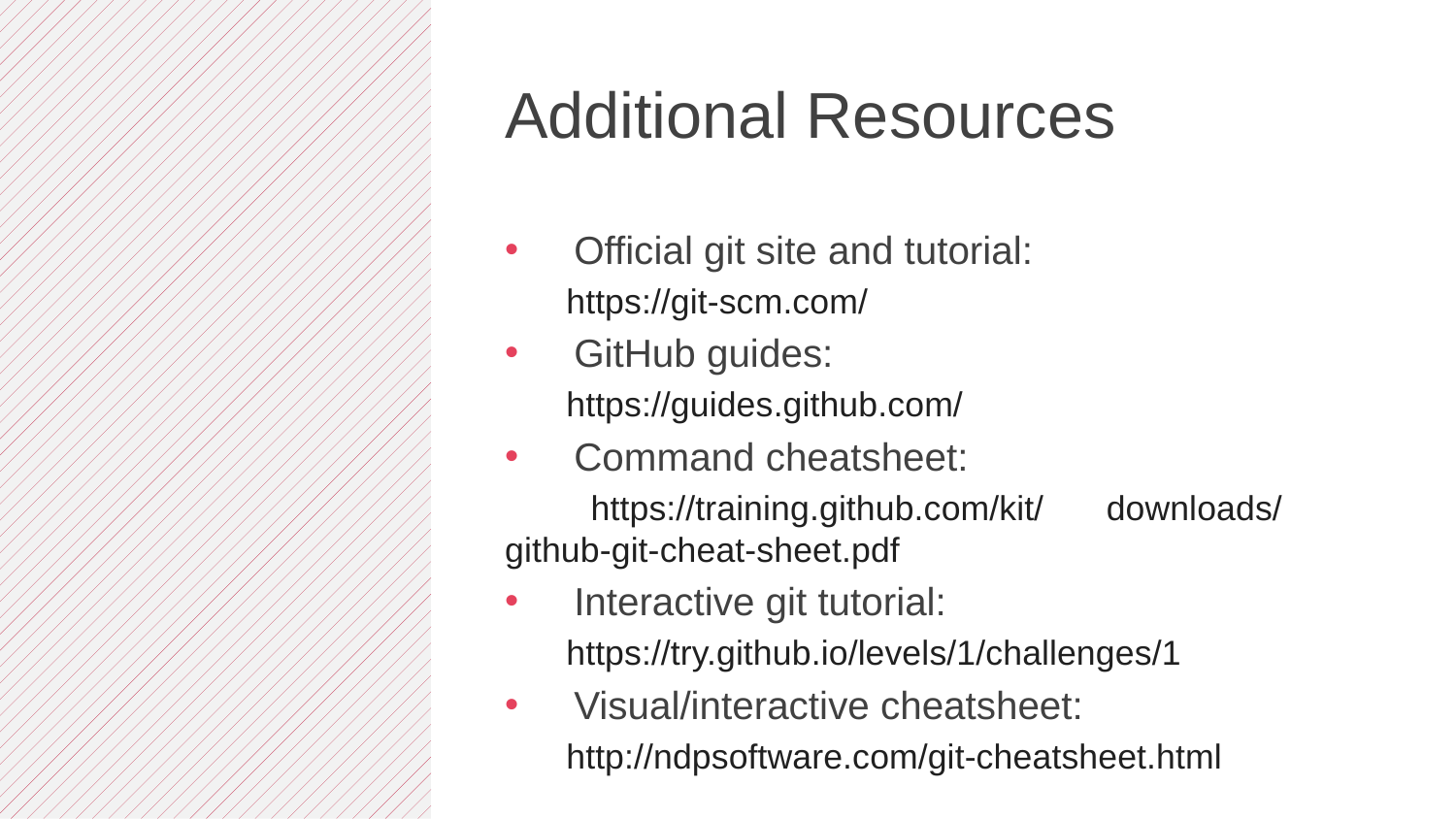

Additional Resources
Official git site and tutorial:
	https://git-scm.com/
GitHub guides:
	https://guides.github.com/
Command cheatsheet:
		https://training.github.com/kit/				downloads/github-git-cheat-sheet.pdf
Interactive git tutorial:
	https://try.github.io/levels/1/challenges/1
Visual/interactive cheatsheet:
	http://ndpsoftware.com/git-cheatsheet.html